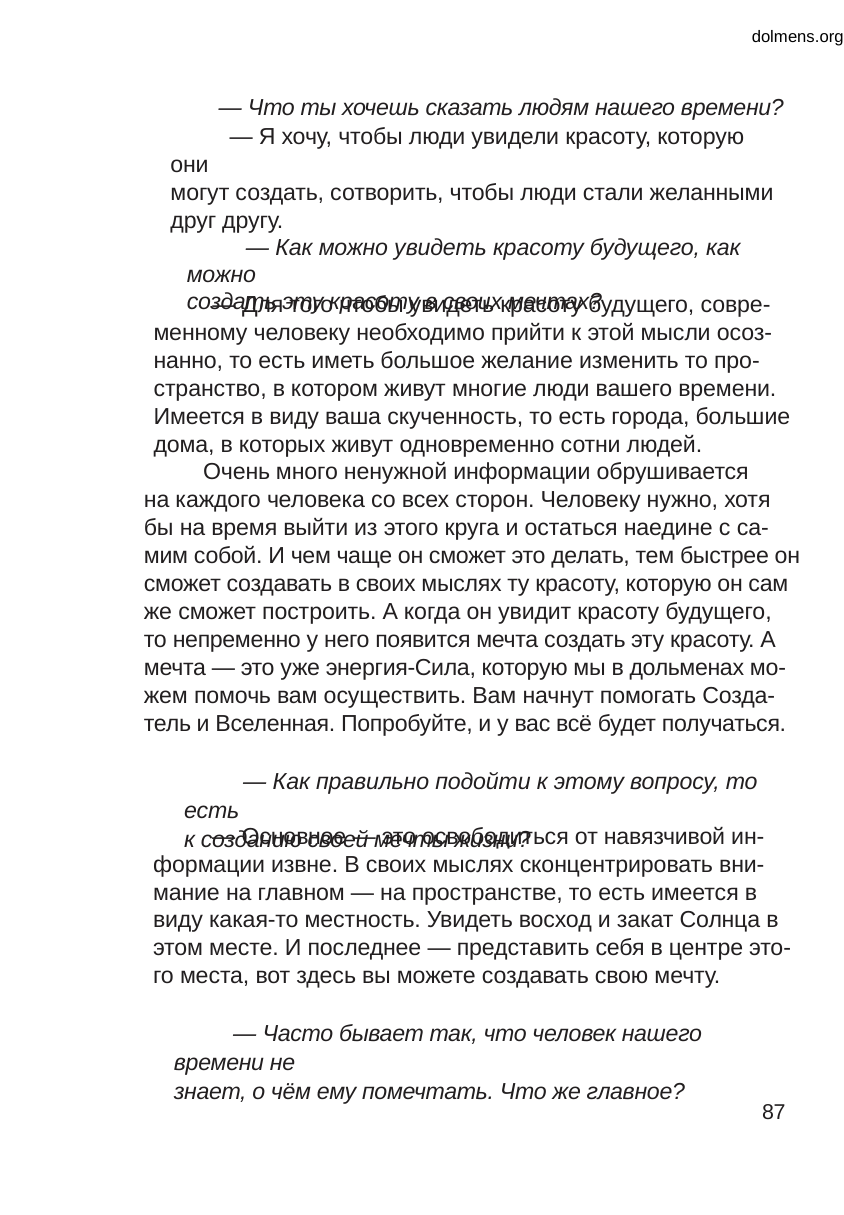

dolmens.org

— Что ты хочешь сказать людям нашего времени?

— Я хочу, чтобы люди увидели красоту, которую они
могут создать, сотворить, чтобы люди стали желанными
друг другу.

— Как можно увидеть красоту будущего, как можно
создать эту красоту в своих мечтах?

— Для того чтобы увидеть красоту будущего, совре-
менному человеку необходимо прийти к этой мысли осоз-
нанно, то есть иметь большое желание изменить то про-
странство, в котором живут многие люди вашего времени.
Имеется в виду ваша скученность, то есть города, большие
дома, в которых живут одновременно сотни людей.

Очень много ненужной информации обрушивается
на каждого человека со всех сторон. Человеку нужно, хотя
бы на время выйти из этого круга и остаться наедине с са-
мим собой. И чем чаще он сможет это делать, тем быстрее он
сможет создавать в своих мыслях ту красоту, которую он сам
же сможет построить. А когда он увидит красоту будущего,
то непременно у него появится мечта создать эту красоту. А
мечта — это уже энергия-Сила, которую мы в дольменах мо-
жем помочь вам осуществить. Вам начнут помогать Созда-
тель и Вселенная. Попробуйте, и у вас всё будет получаться.

— Как правильно подойти к этому вопросу, то есть
к созданию своей мечты жизни?

— Основное — это освободиться от навязчивой ин-
формации извне. В своих мыслях сконцентрировать вни-
мание на главном — на пространстве, то есть имеется в
виду какая-то местность. Увидеть восход и закат Солнца в
этом месте. И последнее — представить себя в центре это-
го места, вот здесь вы можете создавать свою мечту.

— Часто бывает так, что человек нашего времени не
знает, о чём ему помечтать. Что же главное?

87